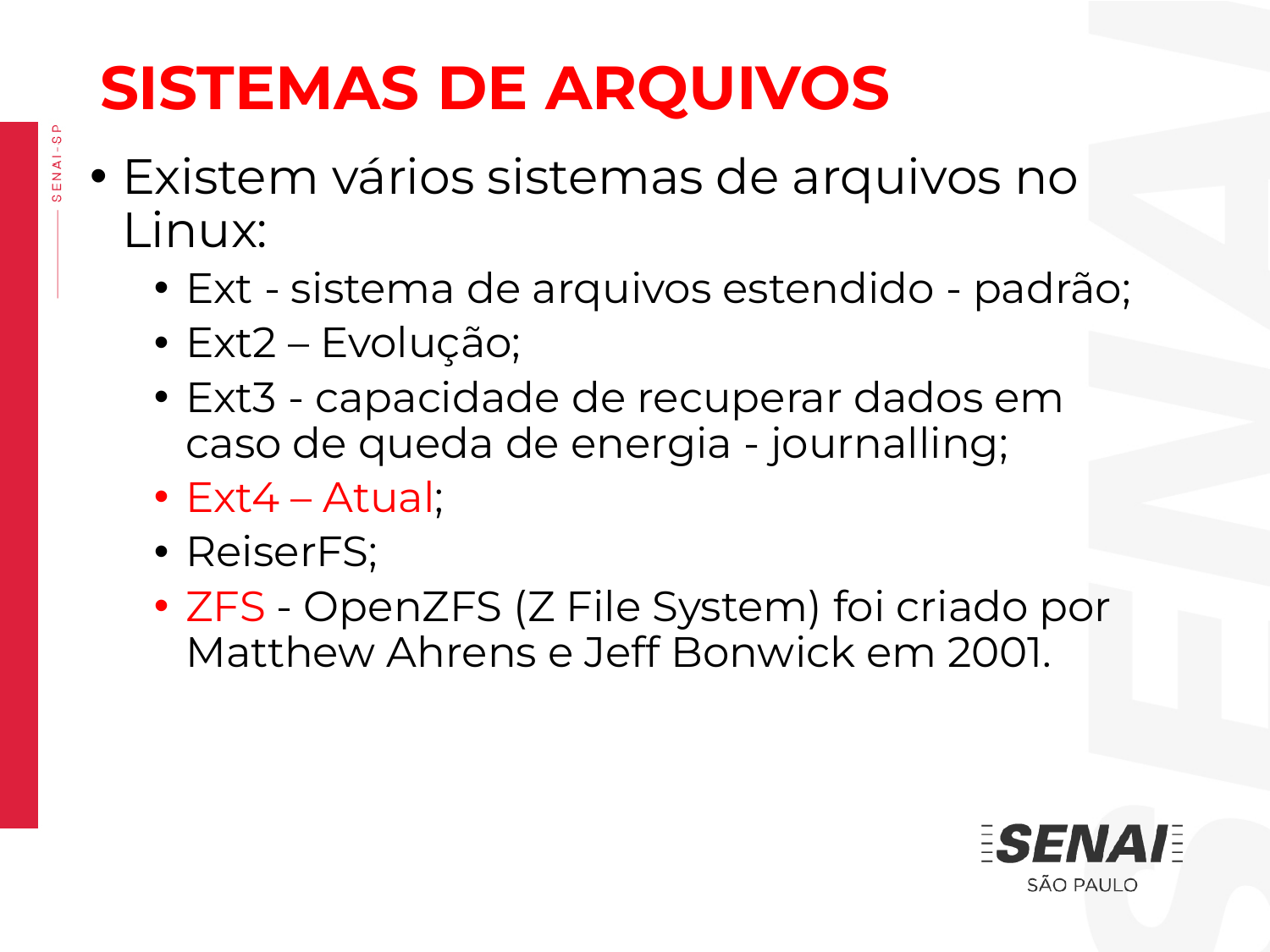

SISTEMAS DE ARQUIVOS
Existem vários sistemas de arquivos no Linux:
Ext - sistema de arquivos estendido - padrão;
Ext2 – Evolução;
Ext3 - capacidade de recuperar dados em caso de queda de energia - journalling;
Ext4 – Atual;
ReiserFS;
ZFS - OpenZFS (Z File System) foi criado por Matthew Ahrens e Jeff Bonwick em 2001.